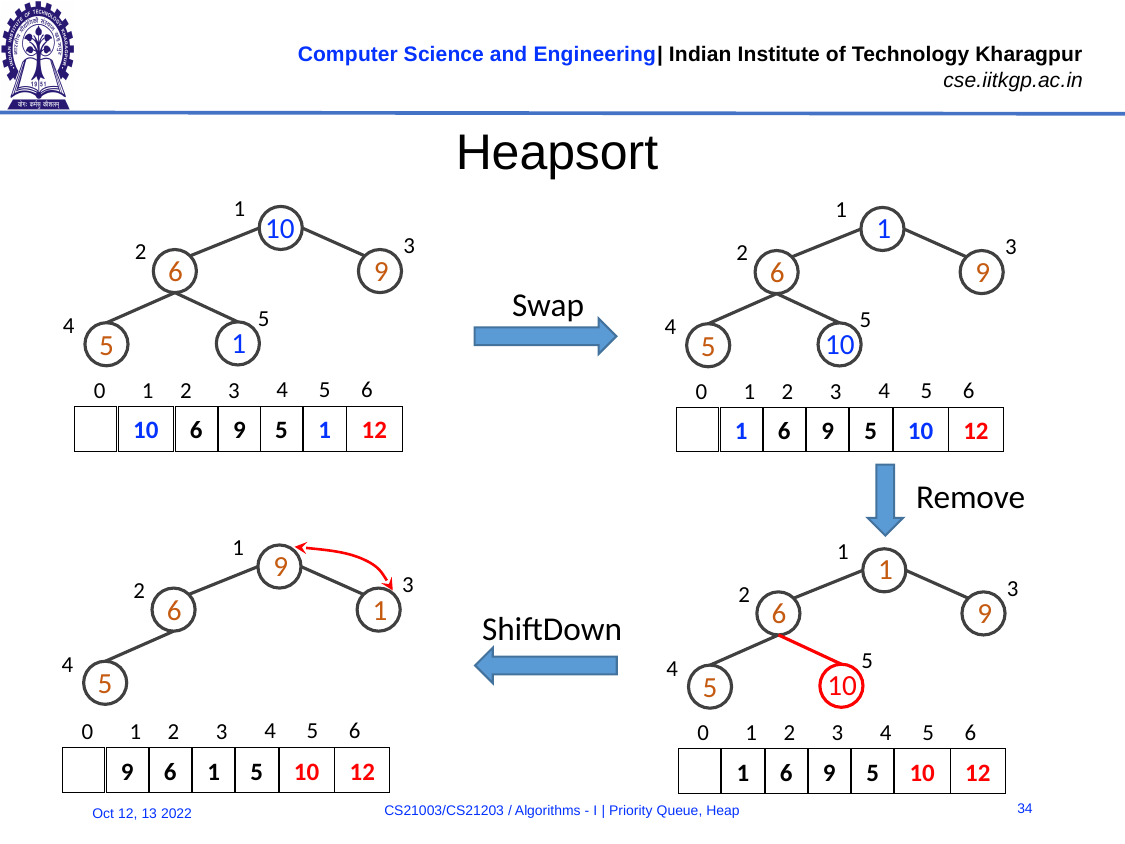

# Heapsort
1
10

3
2
6
9

5
4
1
5

1
1

3
2
6
9

5
4
10
5

Swap

4
5
6
0
1
2
3
0
10
6
9
5
1
12
4
5
6
0
1
2
3
0
1
6
9
5
10
12
Remove

1
9

3
2
6
1

4
5

1
1

3
2
6
9

5
4
10
5

ShiftDown

4
5
6
0
1
2
3
0
9
6
1
5
10
12
4
5
6
0
1
2
3
0
1
6
9
5
10
12
34
CS21003/CS21203 / Algorithms - I | Priority Queue, Heap
Oct 12, 13 2022